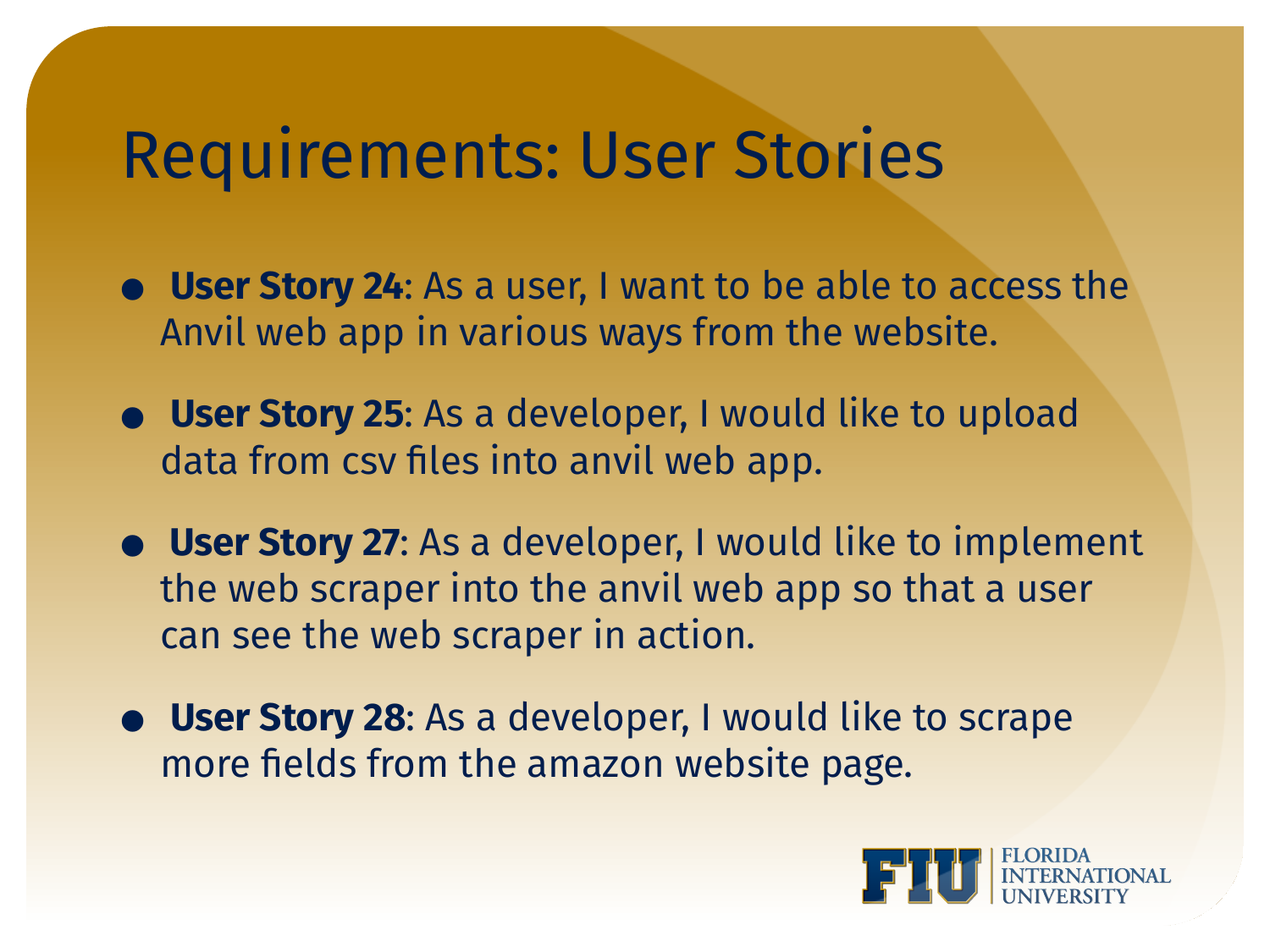

# Requirements: User Stories
 User Story 24: As a user, I want to be able to access the Anvil web app in various ways from the website.
 User Story 25: As a developer, I would like to upload data from csv files into anvil web app.
 User Story 27: As a developer, I would like to implement the web scraper into the anvil web app so that a user can see the web scraper in action.
 User Story 28: As a developer, I would like to scrape more fields from the amazon website page.